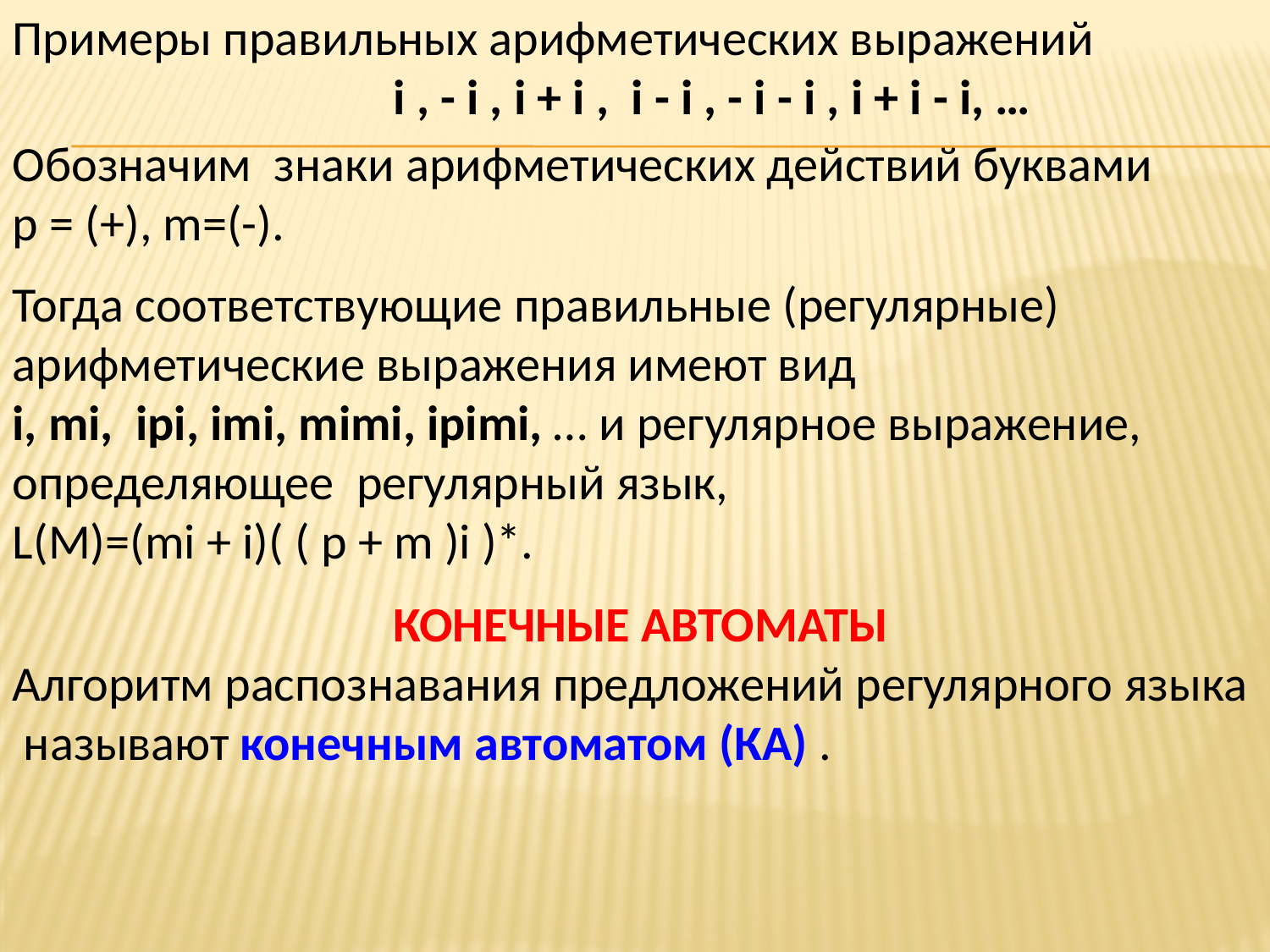

Примеры правильных арифметических выражений
			i , - i , i + i ,  i - i , - i - i , i + i - i, …
Обозначим  знаки арифметических действий буквами
p = (+), m=(-).
Тогда соответствующие правильные (регулярные) арифметические выражения имеют вид
i, mi,  ipi, imi, mimi, ipimi, … и регулярное выражение, определяющее  регулярный язык,
L(M)=(mi + i)( ( p + m )i )*.
 КОНЕЧНЫЕ АВТОМАТЫ
Алгоритм распознавания предложений регулярного языка  называют конечным автоматом (КА) .